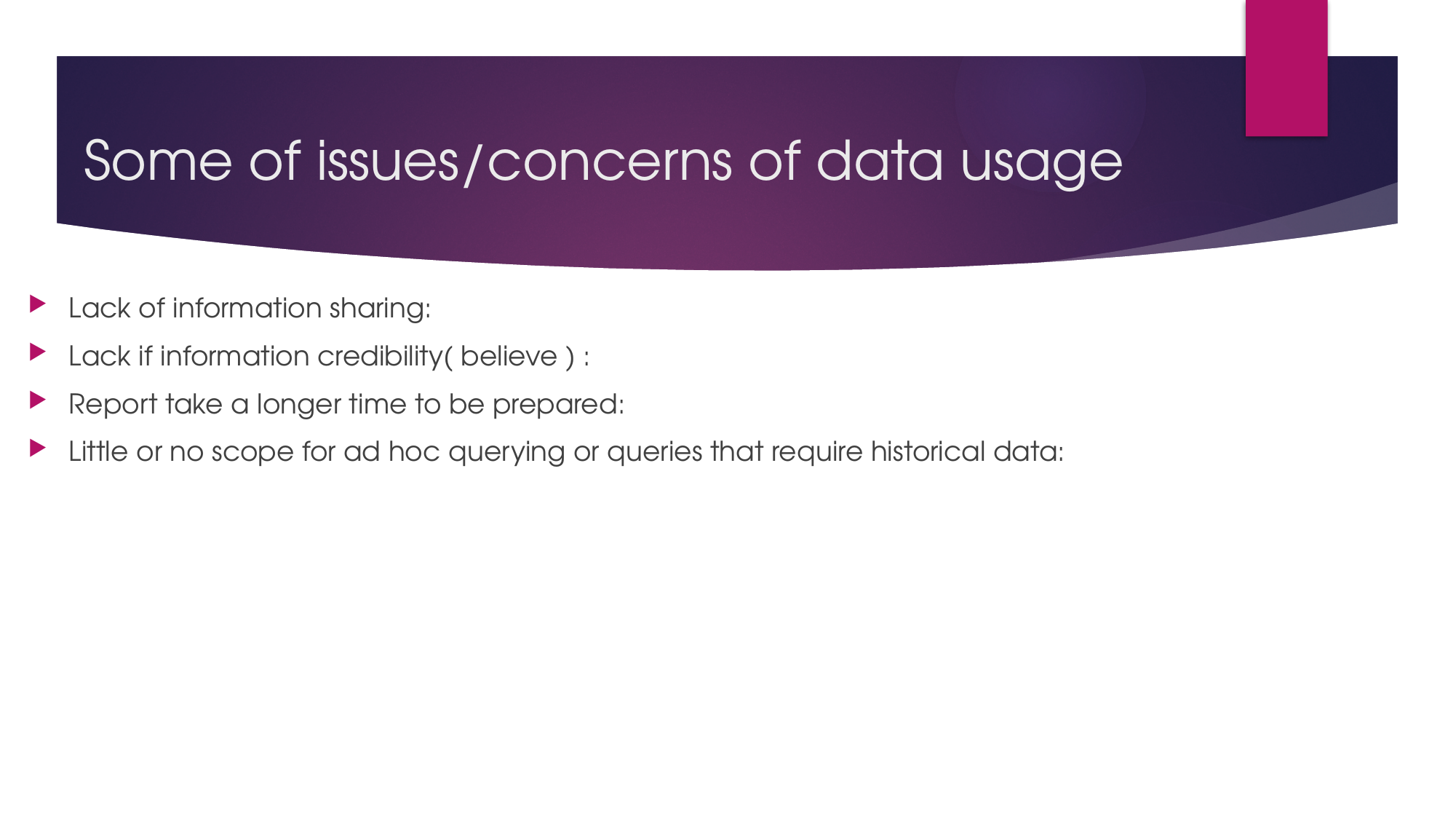

# Some of issues/concerns of data usage
Lack of information sharing:
Lack if information credibility( believe ) :
Report take a longer time to be prepared:
Little or no scope for ad hoc querying or queries that require historical data: